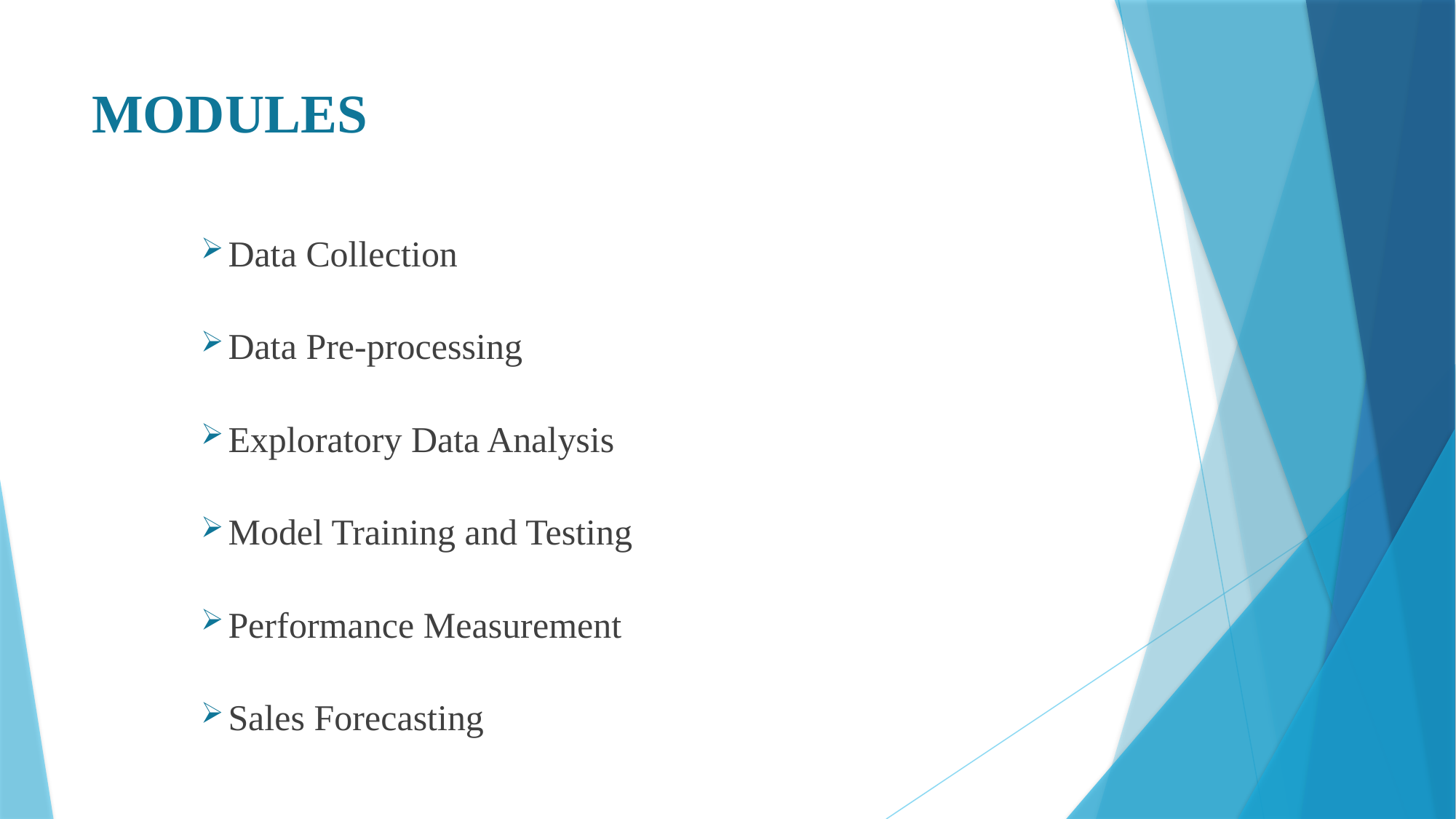

# MODULES
Data Collection
Data Pre-processing
Exploratory Data Analysis
Model Training and Testing
Performance Measurement
Sales Forecasting